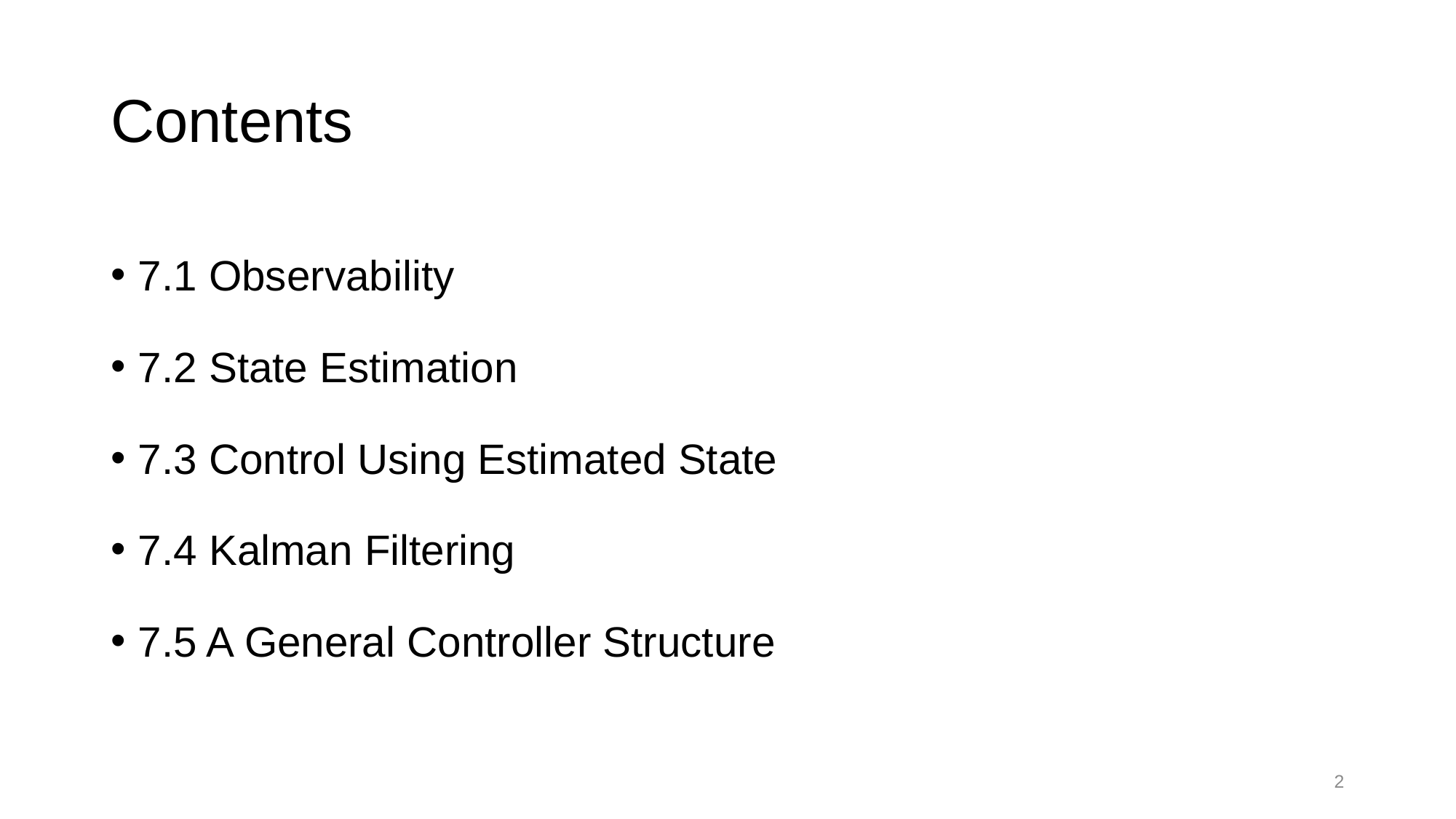

# Contents
7.1 Observability
7.2 State Estimation
7.3 Control Using Estimated State
7.4 Kalman Filtering
7.5 A General Controller Structure
2